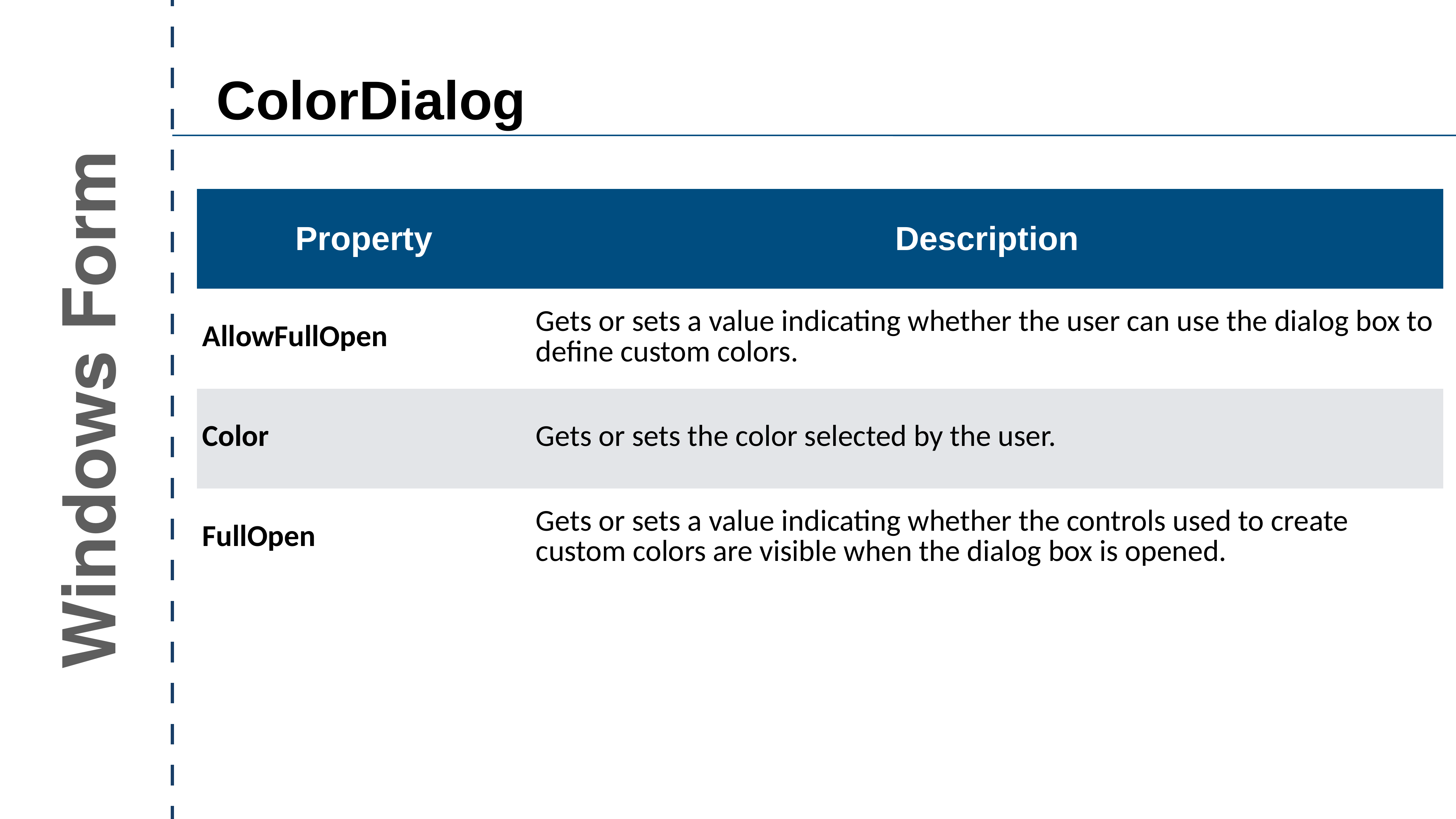

ColorDialog

| Property | Description |
| --- | --- |
| AllowFullOpen | Gets or sets a value indicating whether the user can use the dialog box to define custom colors. |
| Color | Gets or sets the color selected by the user. |
| FullOpen | Gets or sets a value indicating whether the controls used to create custom colors are visible when the dialog box is opened. |
Windows Form